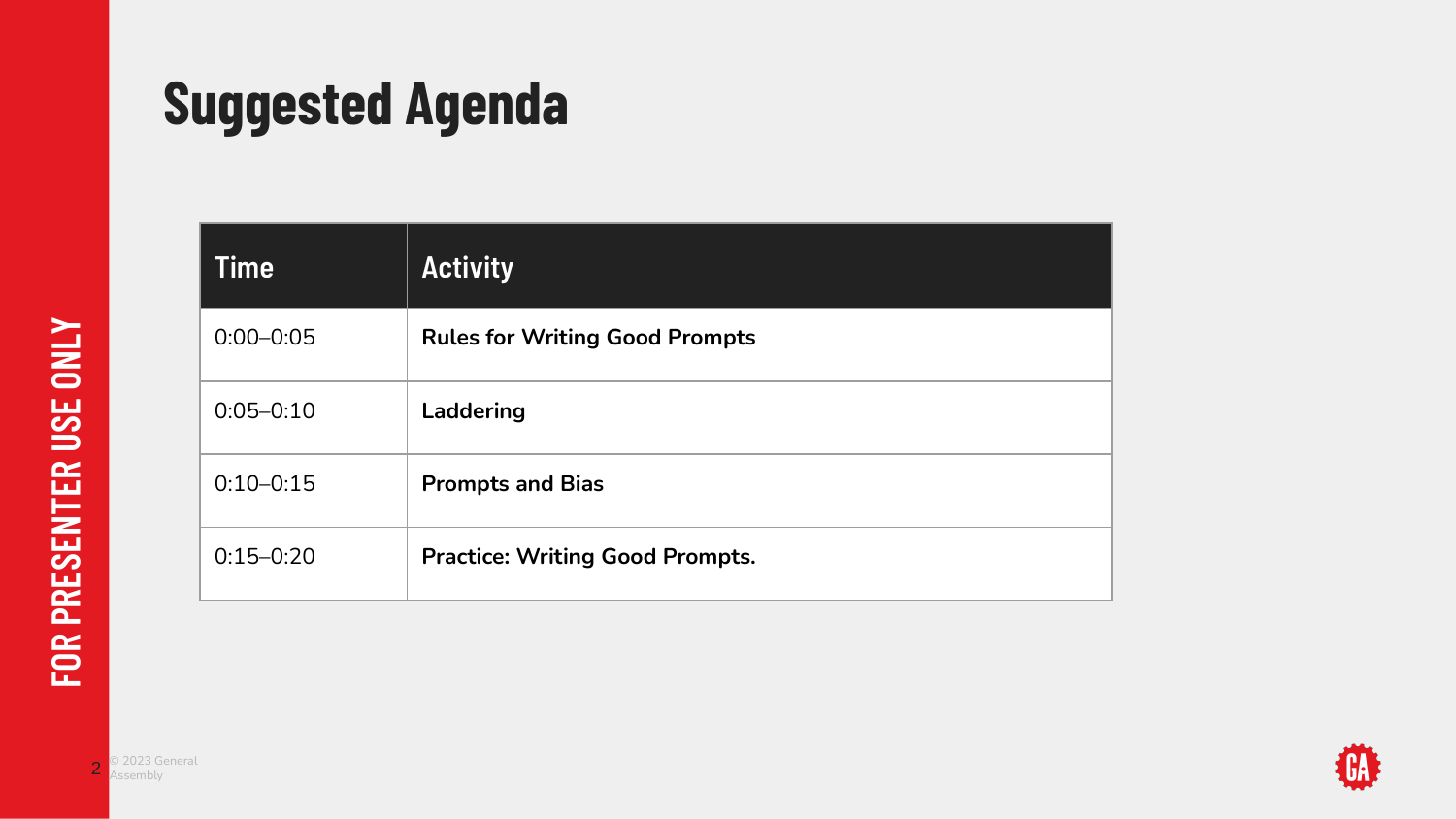

# Suggested Agenda
| Time | Activity |
| --- | --- |
| 0:00–0:05 | Rules for Writing Good Prompts |
| 0:05–0:10 | Laddering |
| 0:10–0:15 | Prompts and Bias |
| 0:15–0:20 | Practice: Writing Good Prompts. |
2